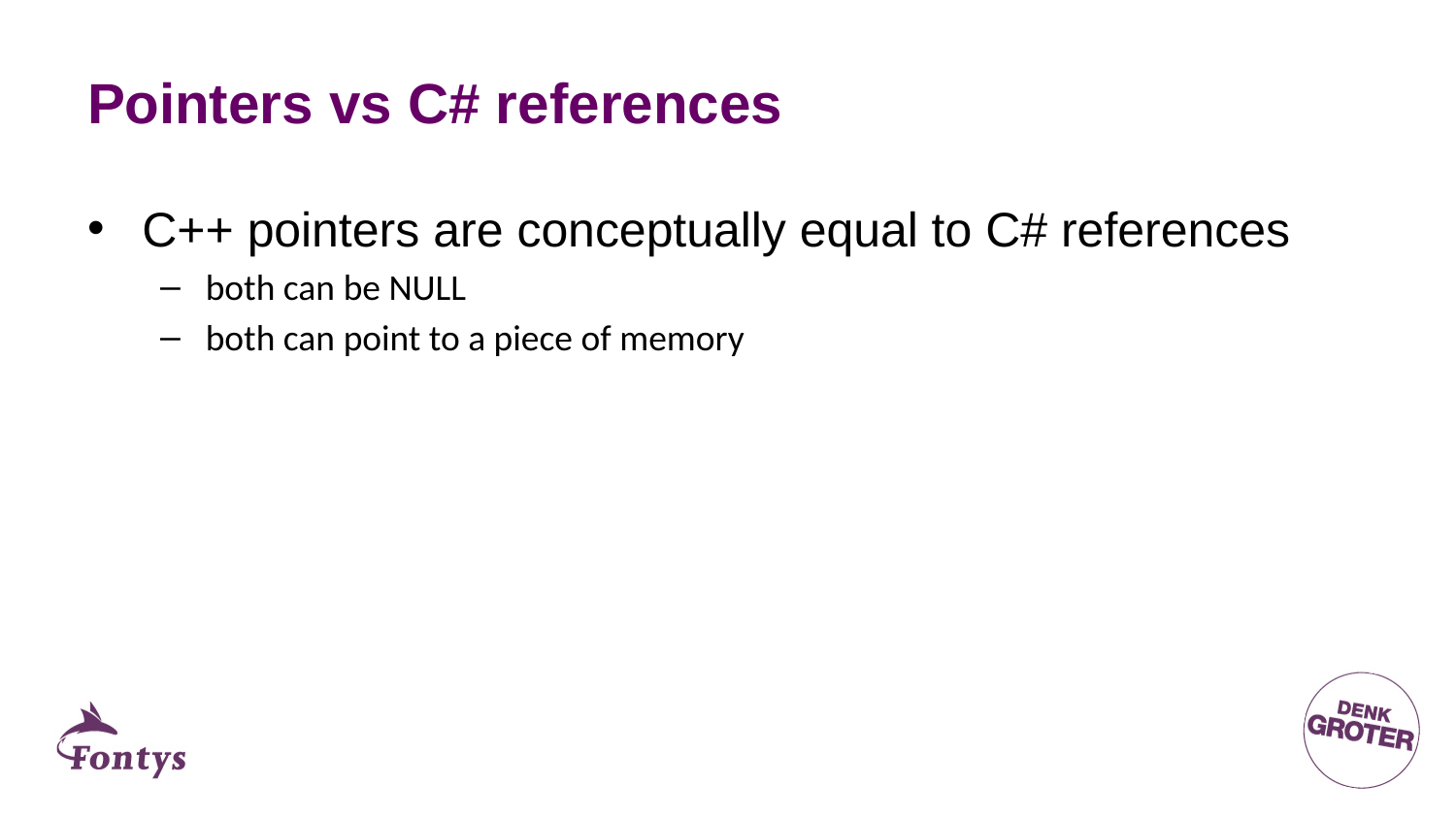

# Pointers vs C# references
C++ pointers are conceptually equal to C# references
both can be NULL
both can point to a piece of memory